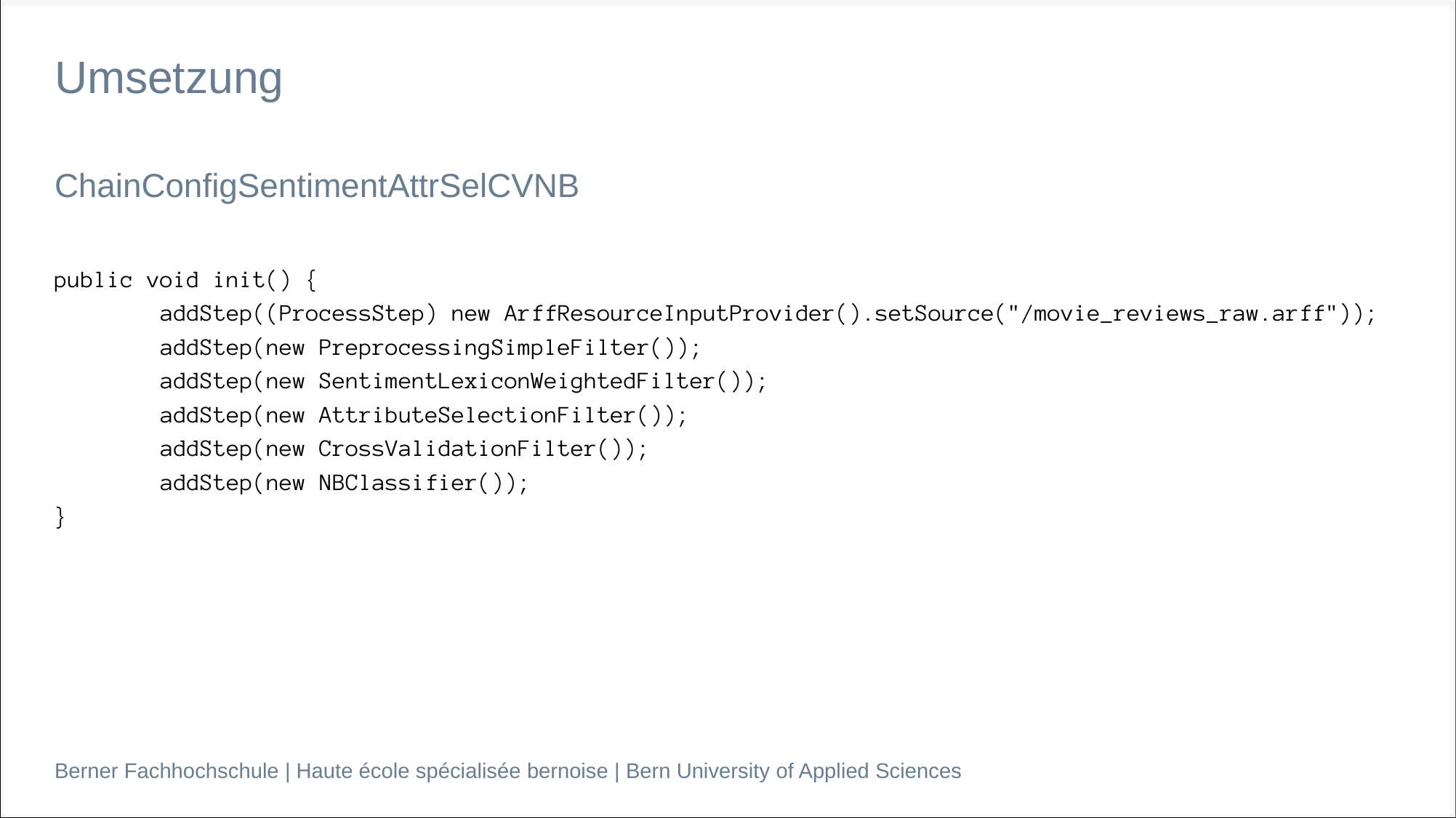

# Umsetzung
ChainConfigSentimentAttrSelCVNB
public void init() {
        addStep((ProcessStep) new ArffResourceInputProvider().setSource("/movie_reviews_raw.arff"));
        addStep(new PreprocessingSimpleFilter());
        addStep(new SentimentLexiconWeightedFilter());
        addStep(new AttributeSelectionFilter());
        addStep(new CrossValidationFilter());
        addStep(new NBClassifier());
}